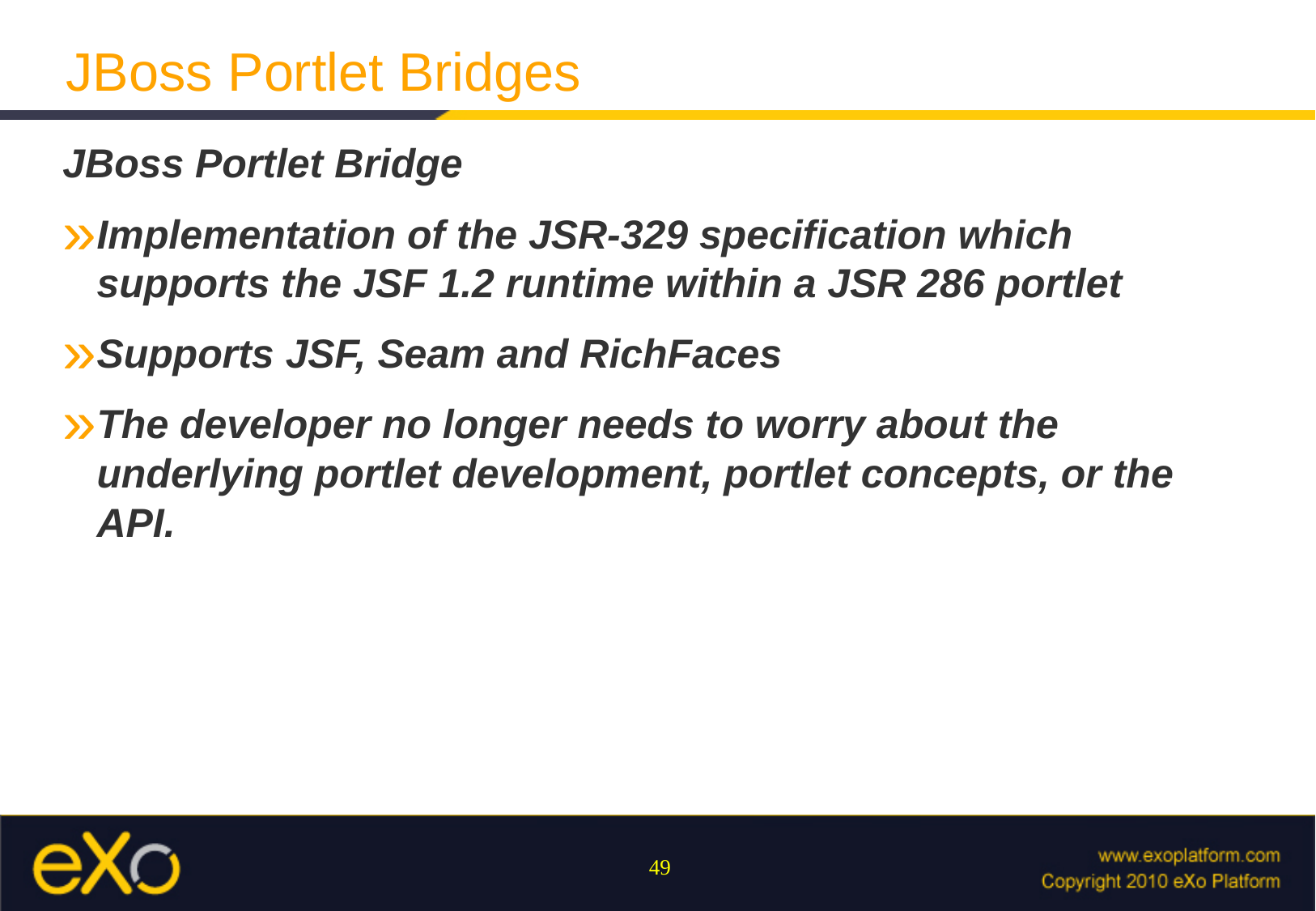

JBoss Portlet Bridges
JBoss Portlet Bridge
Implementation of the JSR-329 specification which supports the JSF 1.2 runtime within a JSR 286 portlet
Supports JSF, Seam and RichFaces
The developer no longer needs to worry about the underlying portlet development, portlet concepts, or the API.